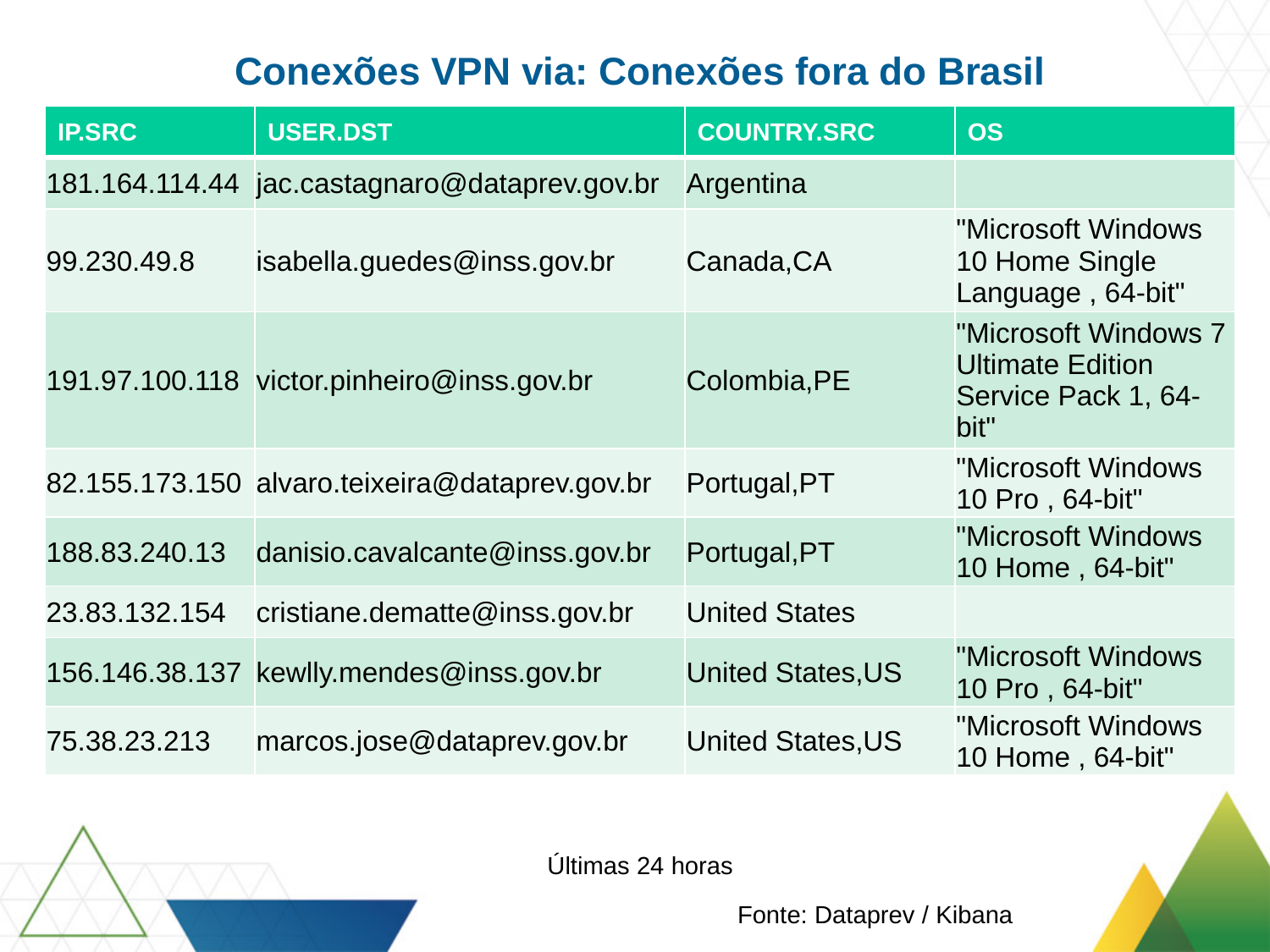

Conexões VPN via: Conexões fora do Brasil
| IP.SRC | USER.DST | COUNTRY.SRC | OS |
| --- | --- | --- | --- |
| 181.164.114.44 | jac.castagnaro@dataprev.gov.br | Argentina |  |
| 99.230.49.8 | isabella.guedes@inss.gov.br | Canada,CA | "Microsoft Windows 10 Home Single Language , 64-bit" |
| 191.97.100.118 | victor.pinheiro@inss.gov.br | Colombia,PE | "Microsoft Windows 7 Ultimate Edition Service Pack 1, 64-bit" |
| 82.155.173.150 | alvaro.teixeira@dataprev.gov.br | Portugal,PT | "Microsoft Windows 10 Pro , 64-bit" |
| 188.83.240.13 | danisio.cavalcante@inss.gov.br | Portugal,PT | "Microsoft Windows 10 Home , 64-bit" |
| 23.83.132.154 | cristiane.dematte@inss.gov.br | United States |  |
| 156.146.38.137 | kewlly.mendes@inss.gov.br | United States,US | "Microsoft Windows 10 Pro , 64-bit" |
| 75.38.23.213 | marcos.jose@dataprev.gov.br | United States,US | "Microsoft Windows 10 Home , 64-bit" |

Últimas 24 horas
Fonte: Dataprev / Kibana